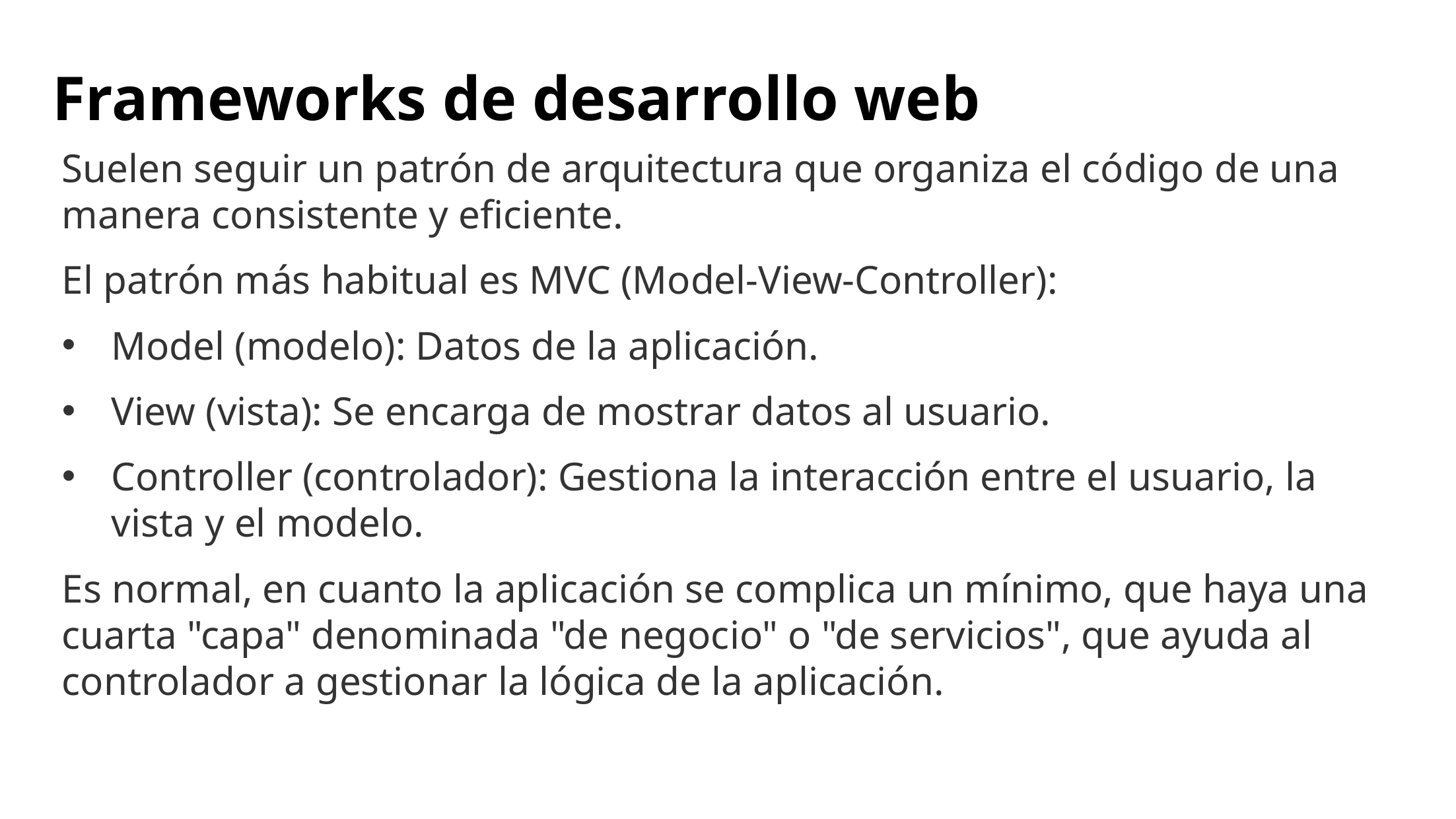

# Frameworks de desarrollo web
Suelen seguir un patrón de arquitectura que organiza el código de una manera consistente y eficiente.
El patrón más habitual es MVC (Model-View-Controller):
Model (modelo): Datos de la aplicación.
View (vista): Se encarga de mostrar datos al usuario.
Controller (controlador): Gestiona la interacción entre el usuario, la vista y el modelo.
Es normal, en cuanto la aplicación se complica un mínimo, que haya una cuarta "capa" denominada "de negocio" o "de servicios", que ayuda al controlador a gestionar la lógica de la aplicación.